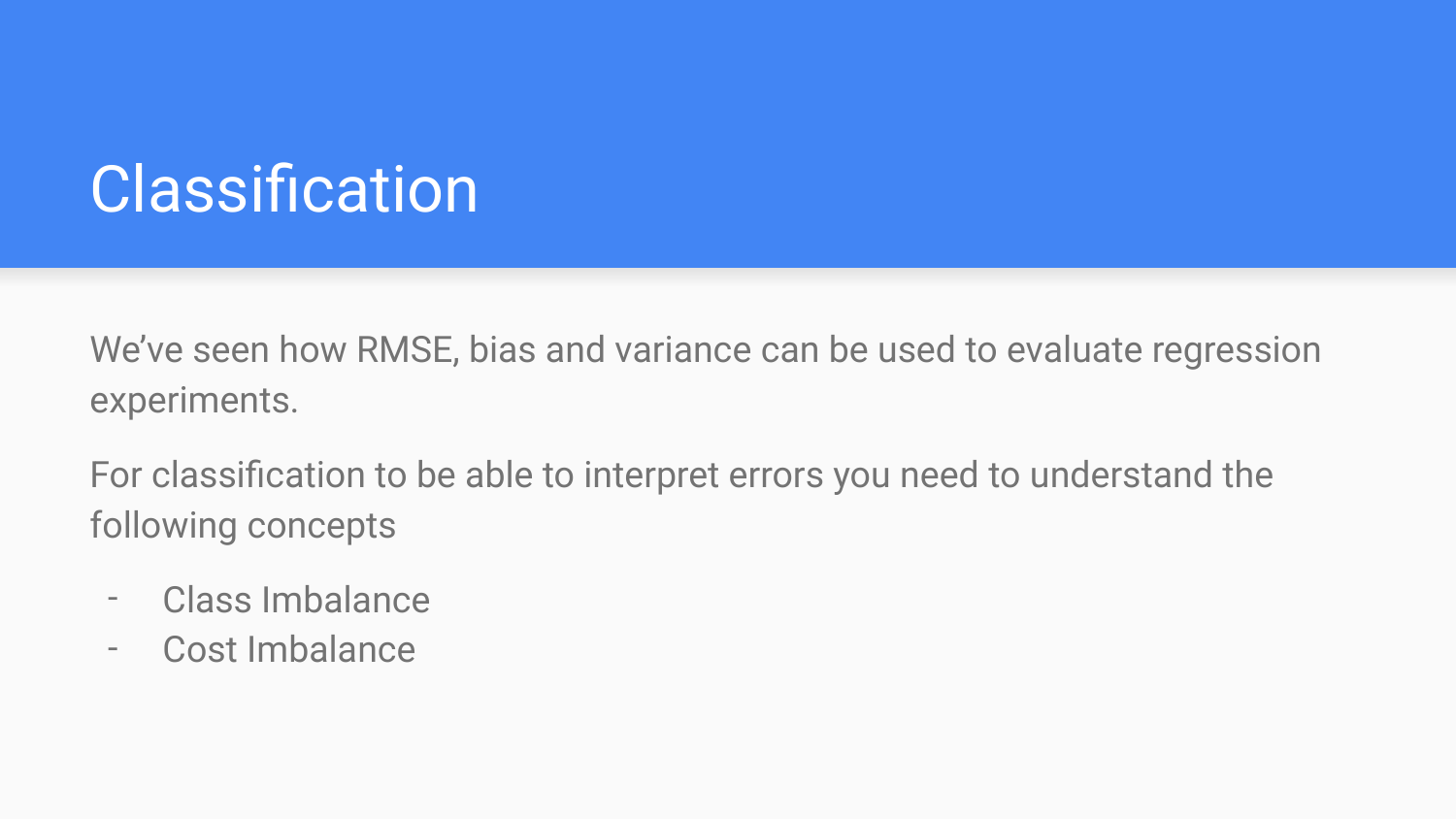

# Classification
We’ve seen how RMSE, bias and variance can be used to evaluate regression experiments.
For classification to be able to interpret errors you need to understand the following concepts
Class Imbalance
Cost Imbalance